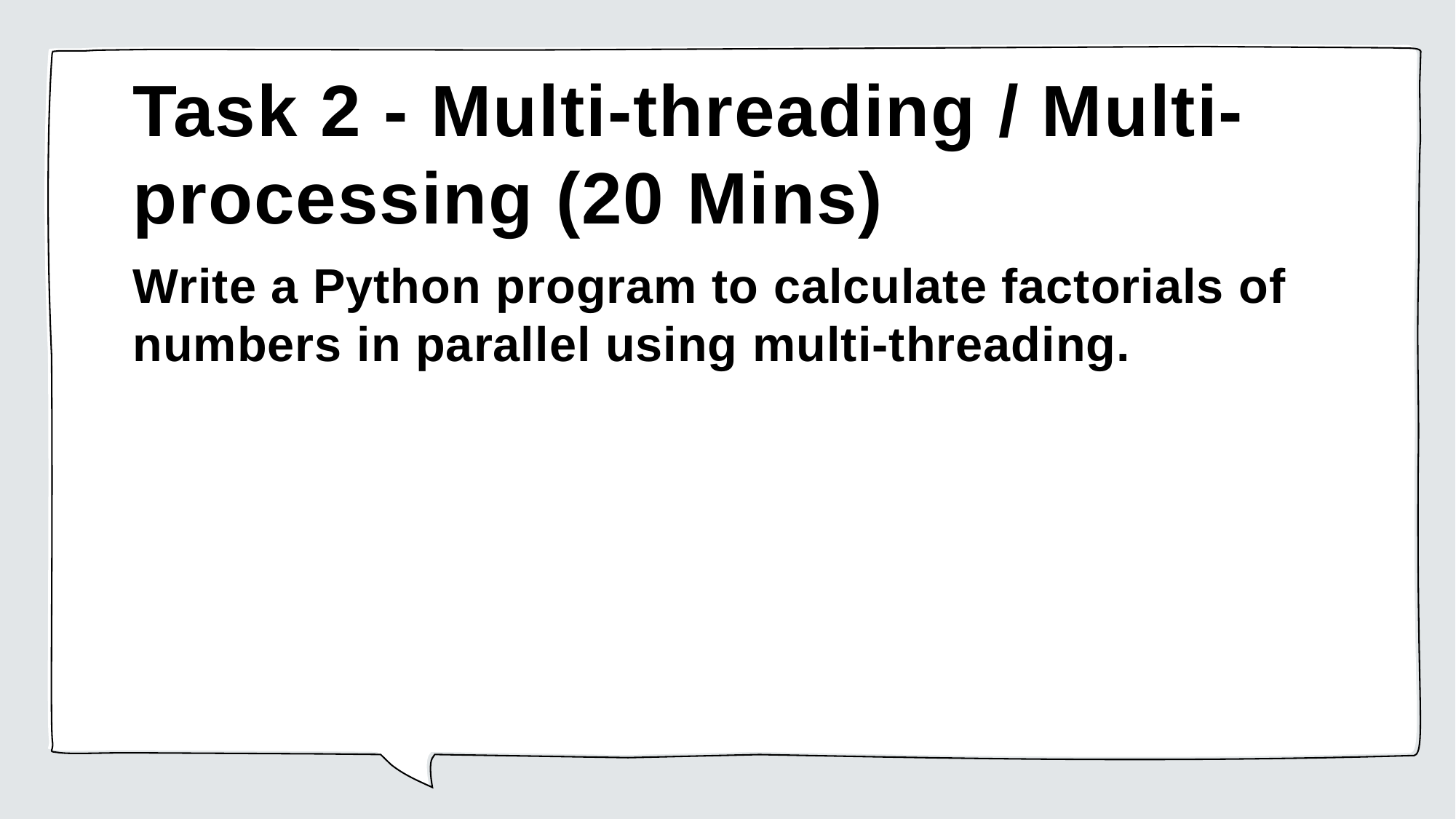

# Task 2 - Multi-threading / Multi-processing (20 Mins)
Write a Python program to calculate factorials of numbers in parallel using multi-threading.